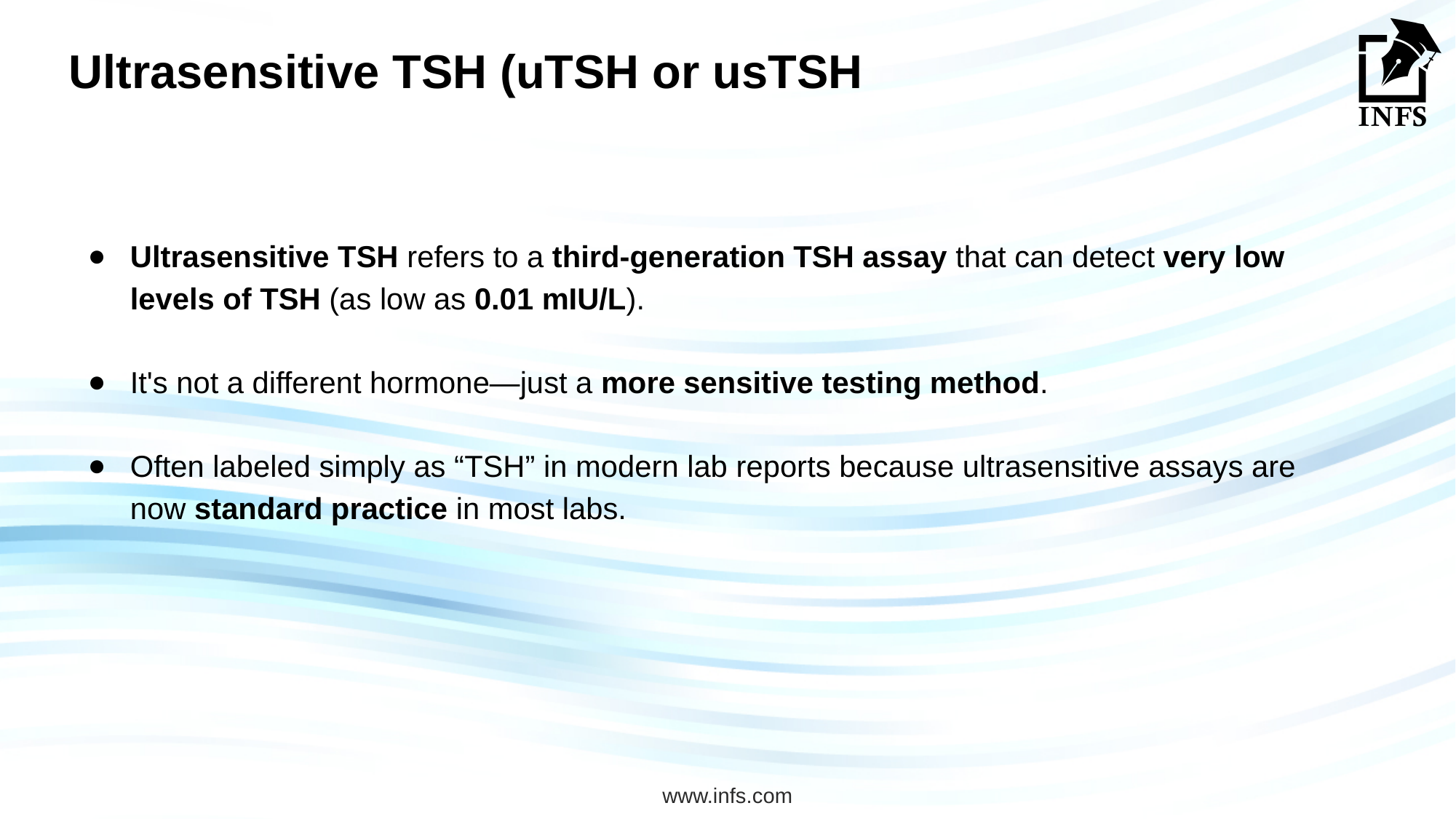

# Ultrasensitive TSH (uTSH or usTSH

Ultrasensitive TSH refers to a third-generation TSH assay that can detect very low levels of TSH (as low as 0.01 mIU/L).
It's not a different hormone—just a more sensitive testing method.
Often labeled simply as “TSH” in modern lab reports because ultrasensitive assays are now standard practice in most labs.